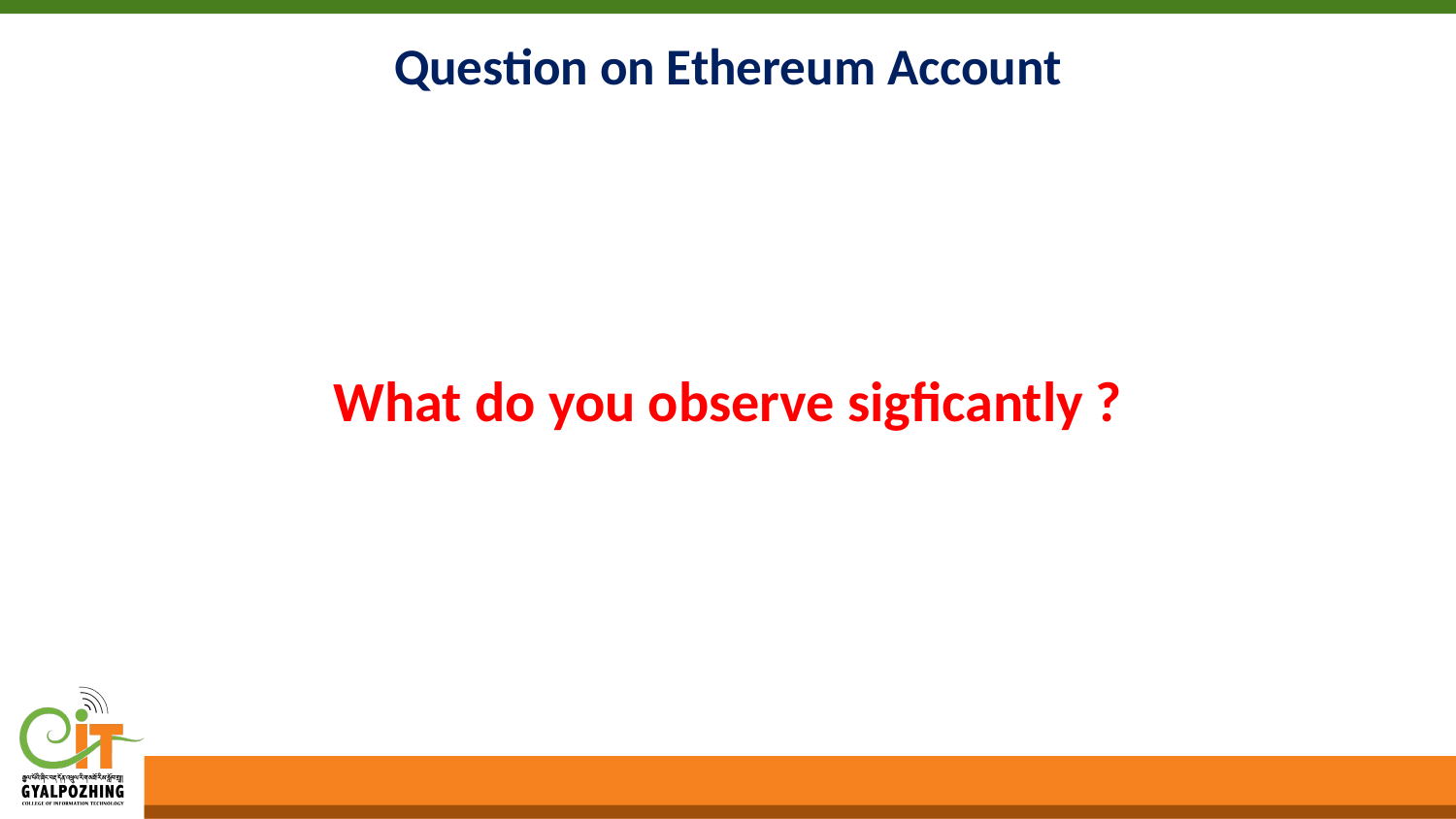

# Question on Ethereum Account
What do you observe sigficantly ?